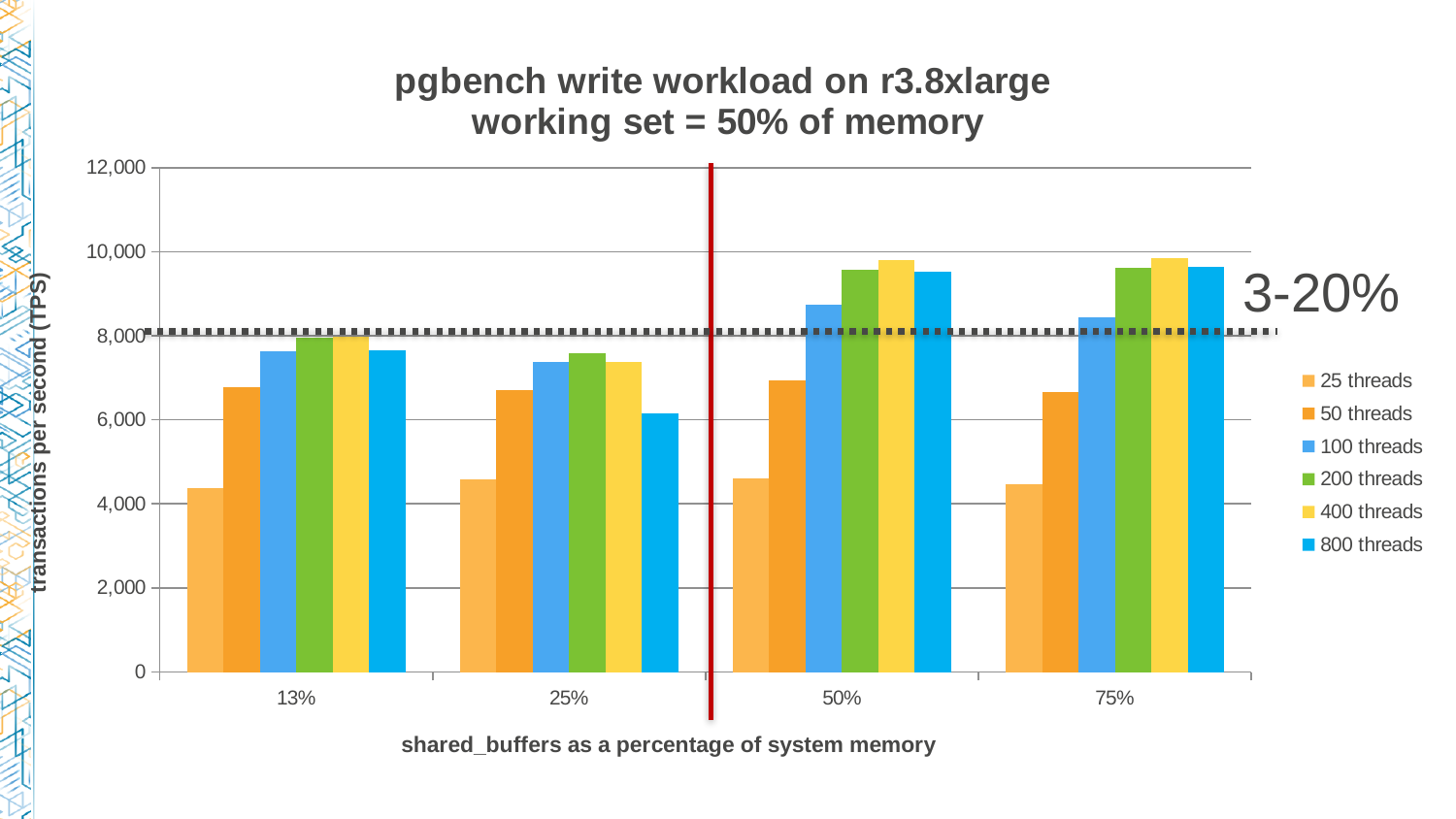

### Chart: pgbench write workload on r3.8xlarge
working set = 50% of memory

| Category | 25 threads | 50 threads | 100 threads | 200 threads | 400 threads | 800 threads |
|---|---|---|---|---|---|---|
| 0.125 | 4386.545544333334 | 6775.928034 | 7628.096617 | 7952.333075666666 | 7979.196716333333 | 7661.677611666666 |
| 0.25 | 4579.651725 | 6706.534678666667 | 7365.770913666667 | 7592.636233666667 | 7386.797197333333 | 6151.016091 |
| 0.5 | 4610.609247333333 | 6939.1807100000005 | 8738.409302333333 | 9565.863251333334 | 9811.854118333335 | 9529.74937 |
| 0.75 | 4460.713440666666 | 6653.903114000001 | 8446.825876 | 9610.876742999999 | 9853.020898333334 | 9647.457911333333 |
3-20%